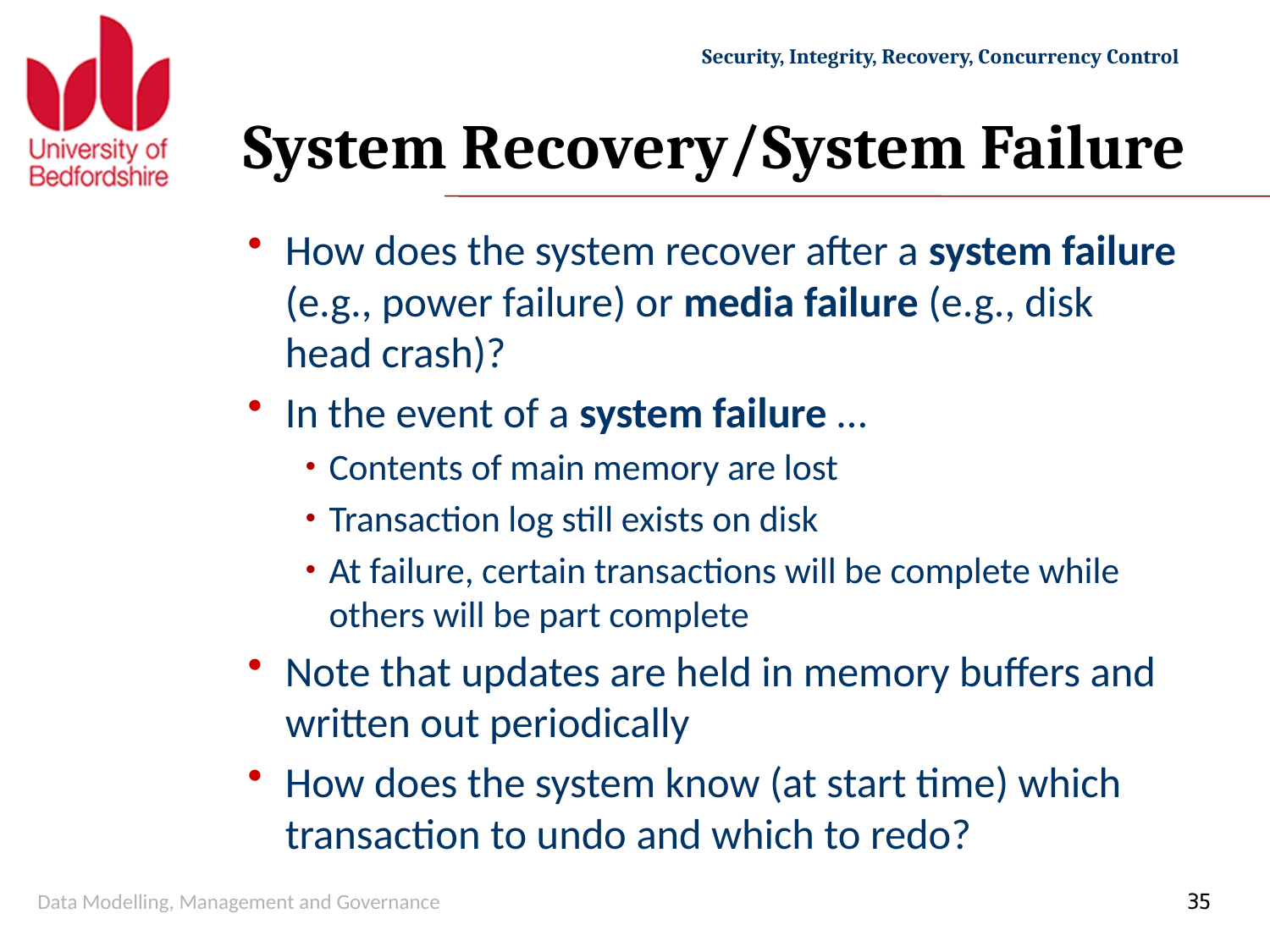

# System Recovery/System Failure
How does the system recover after a system failure (e.g., power failure) or media failure (e.g., disk head crash)?
In the event of a system failure …
Contents of main memory are lost
Transaction log still exists on disk
At failure, certain transactions will be complete while others will be part complete
Note that updates are held in memory buffers and written out periodically
How does the system know (at start time) which transaction to undo and which to redo?

Data Modelling, Management and Governance